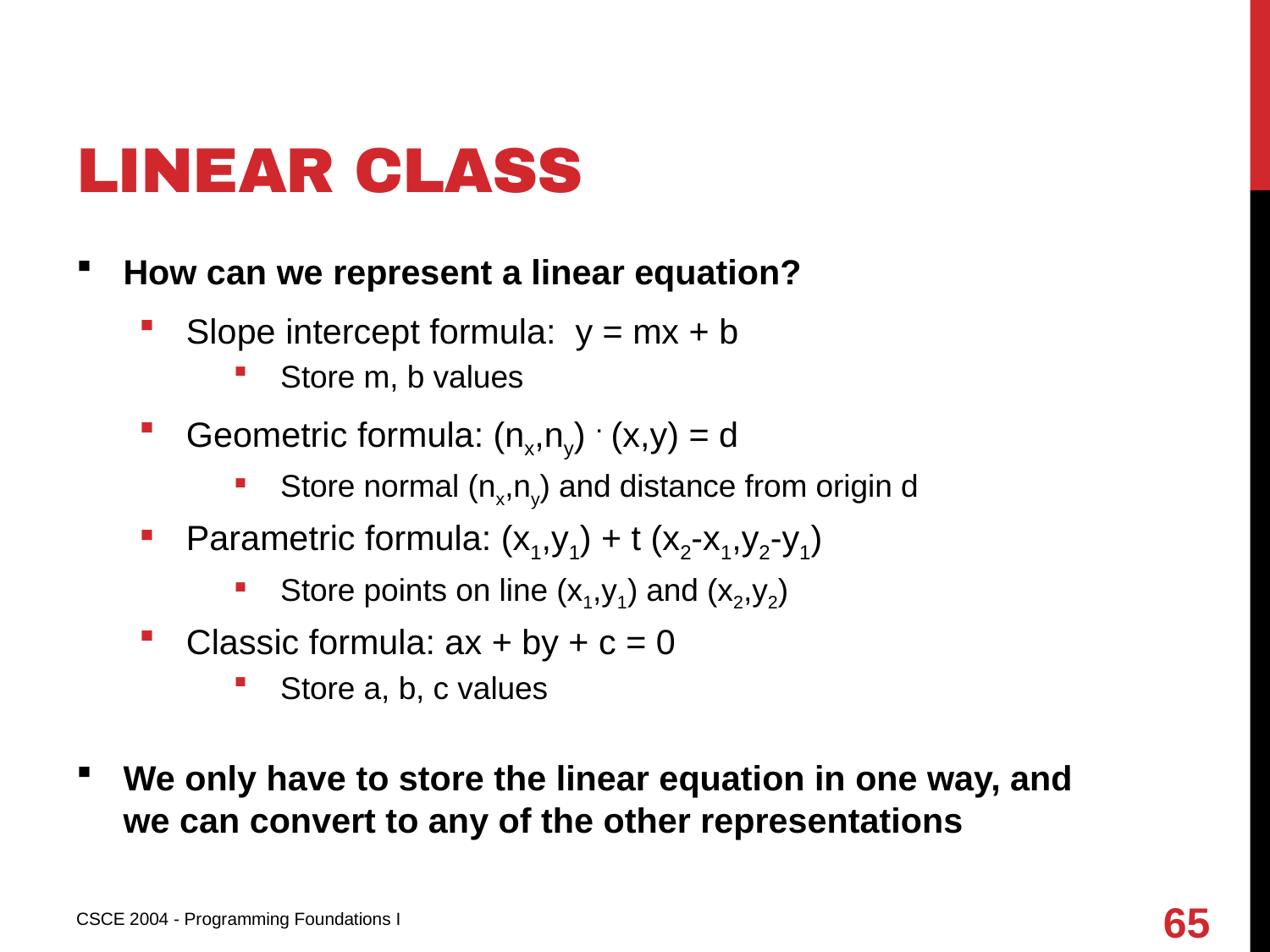

# Linear class
How can we represent a linear equation?
Slope intercept formula:  y = mx + b
Store m, b values
Geometric formula: (nx,ny) . (x,y) = d
Store normal (nx,ny) and distance from origin d
Parametric formula: (x1,y1) + t (x2-x1,y2-y1)
Store points on line (x1,y1) and (x2,y2)
Classic formula: ax + by + c = 0
Store a, b, c values

We only have to store the linear equation in one way, and we can convert to any of the other representations
65
CSCE 2004 - Programming Foundations I